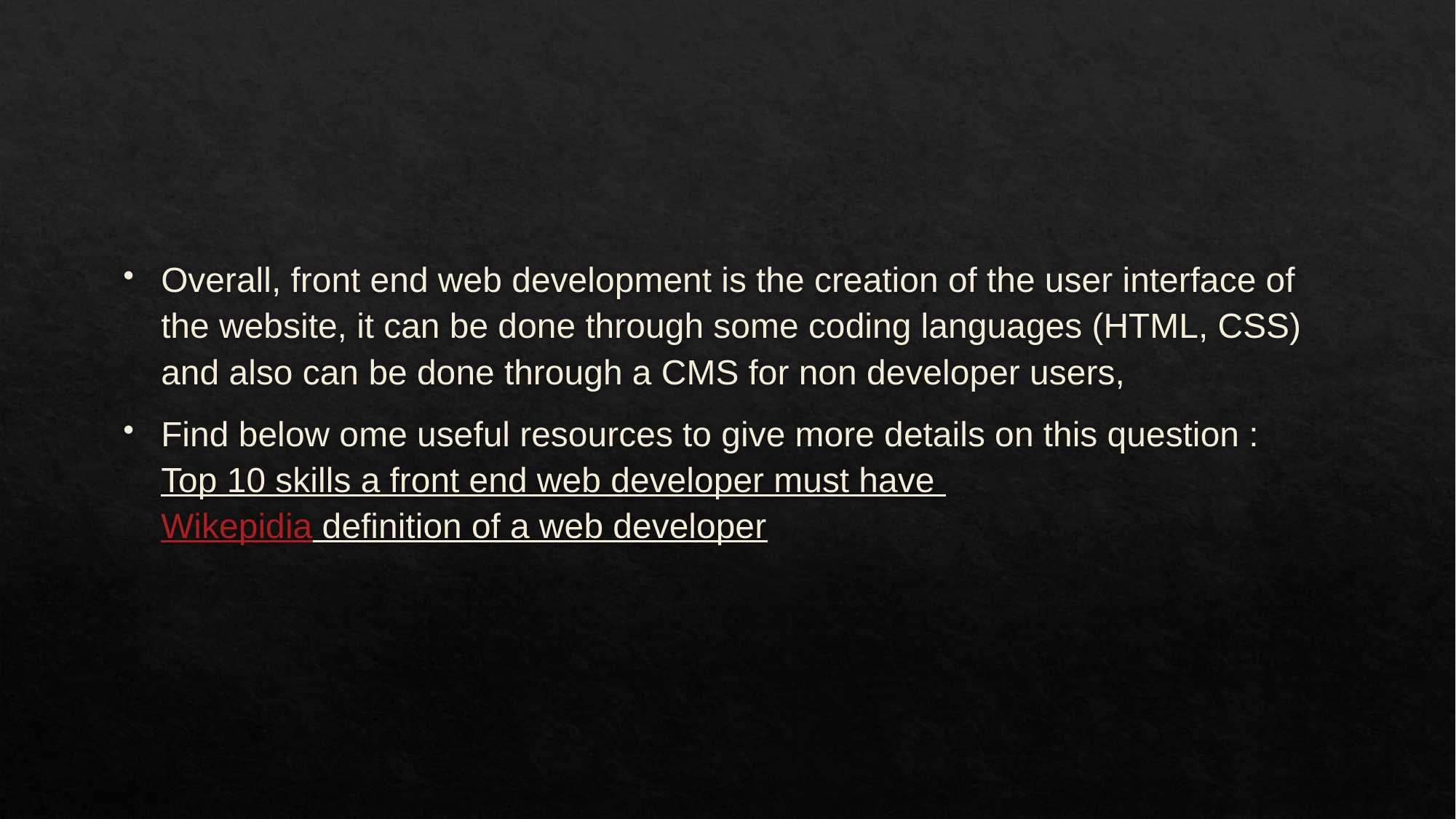

#
Overall, front end web development is the creation of the user interface of the website, it can be done through some coding languages (HTML, CSS) and also can be done through a CMS for non developer users,
Find below ome useful resources to give more details on this question :
Top 10 skills a front end web developer must have
Wikepidia definition of a web developer